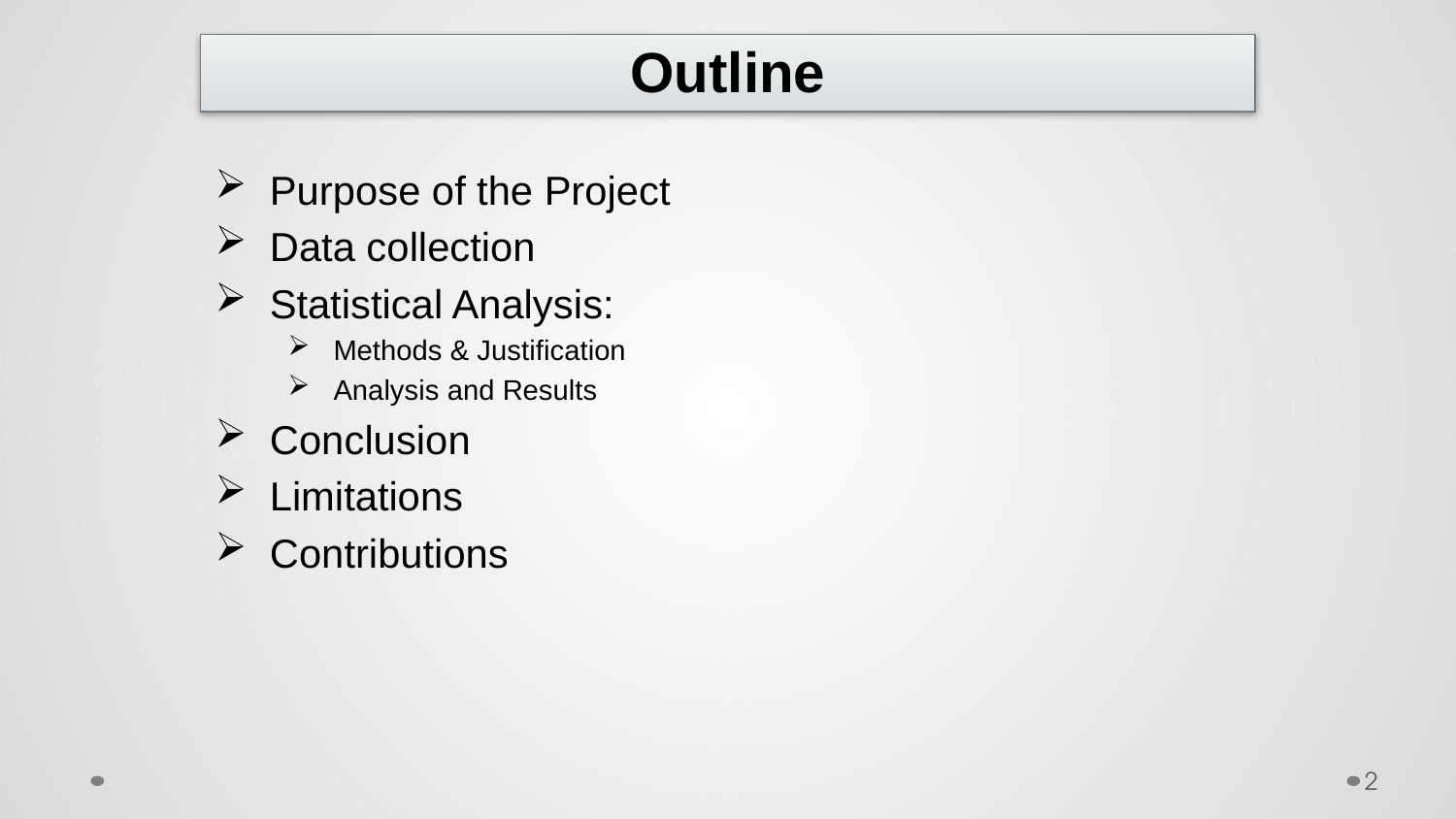

# Outline
Purpose of the Project
Data collection
Statistical Analysis:
Methods & Justification
Analysis and Results
Conclusion
Limitations
Contributions

2